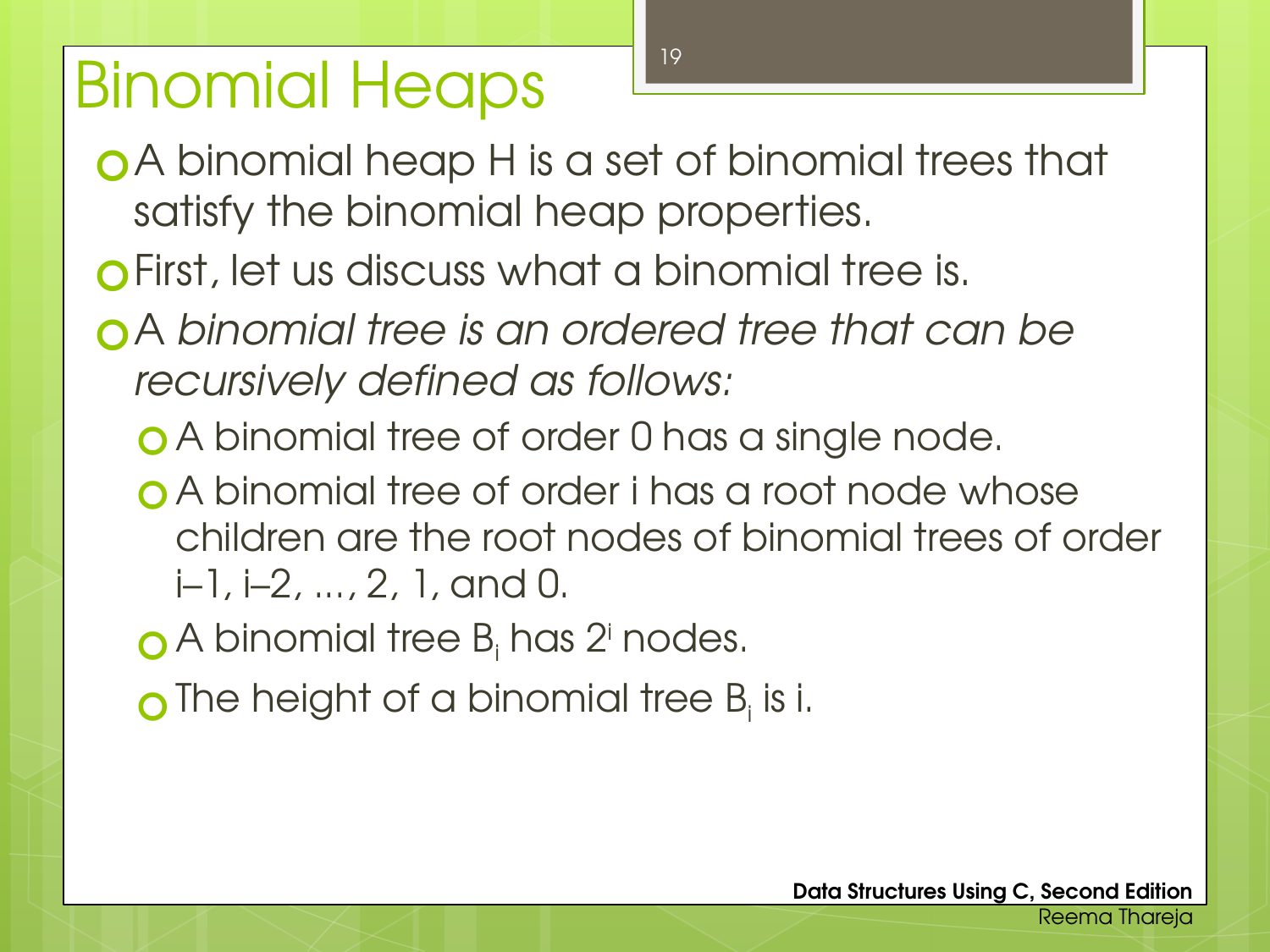

19
# Binomial Heaps
A binomial heap H is a set of binomial trees that satisfy the binomial heap properties.
First, let us discuss what a binomial tree is.
A binomial tree is an ordered tree that can be recursively defined as follows:
A binomial tree of order 0 has a single node.
A binomial tree of order i has a root node whose children are the root nodes of binomial trees of order i–1, i–2, ..., 2, 1, and 0.
A binomial tree Bi has 2i nodes.
The height of a binomial tree Bi is i.
Data Structures Using C, Second Edition
Reema Thareja